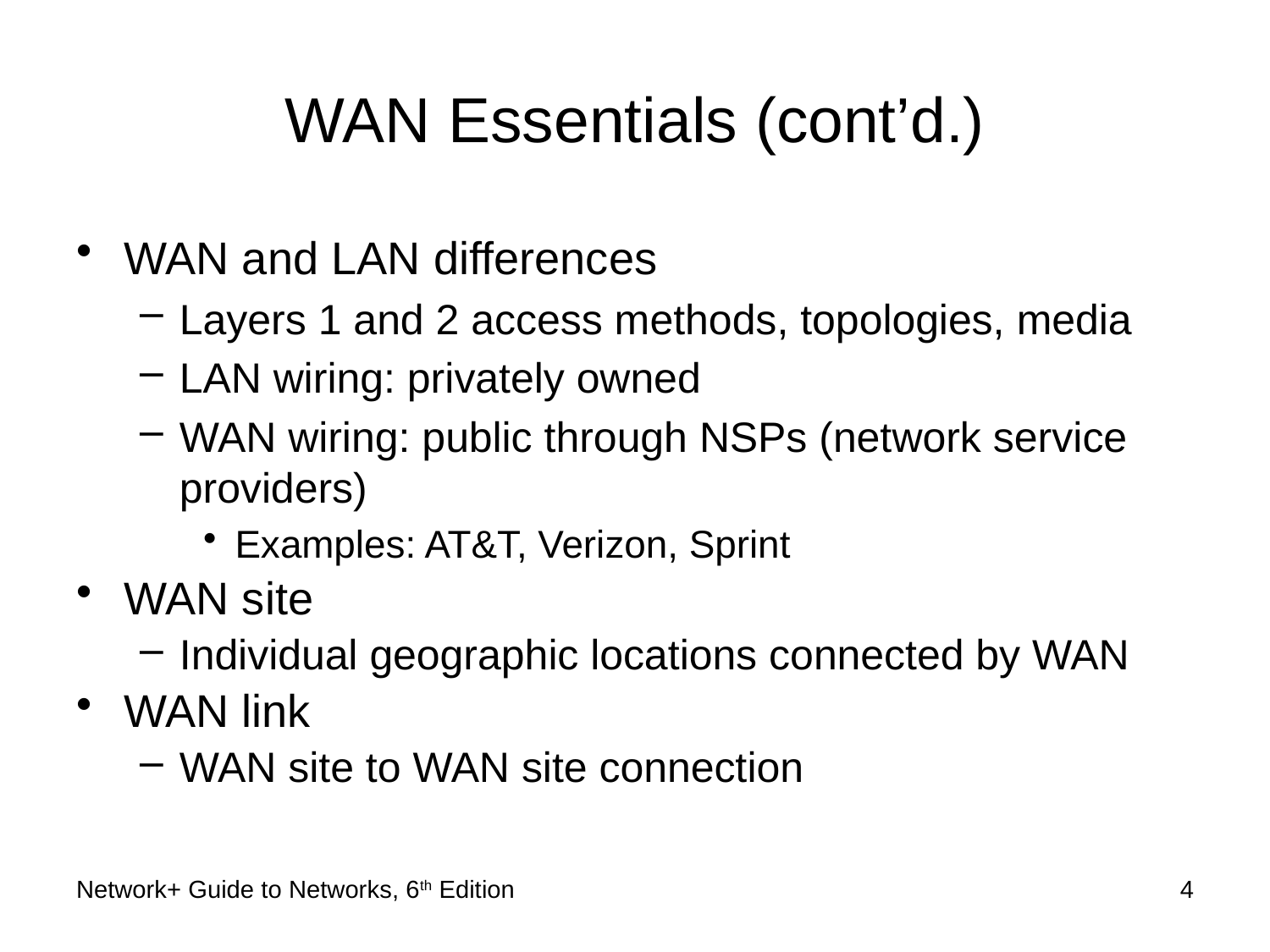

# WAN Essentials (cont’d.)
WAN and LAN differences
Layers 1 and 2 access methods, topologies, media
LAN wiring: privately owned
WAN wiring: public through NSPs (network service providers)
Examples: AT&T, Verizon, Sprint
WAN site
Individual geographic locations connected by WAN
WAN link
WAN site to WAN site connection

Network+ Guide to Networks, 6th Edition
4